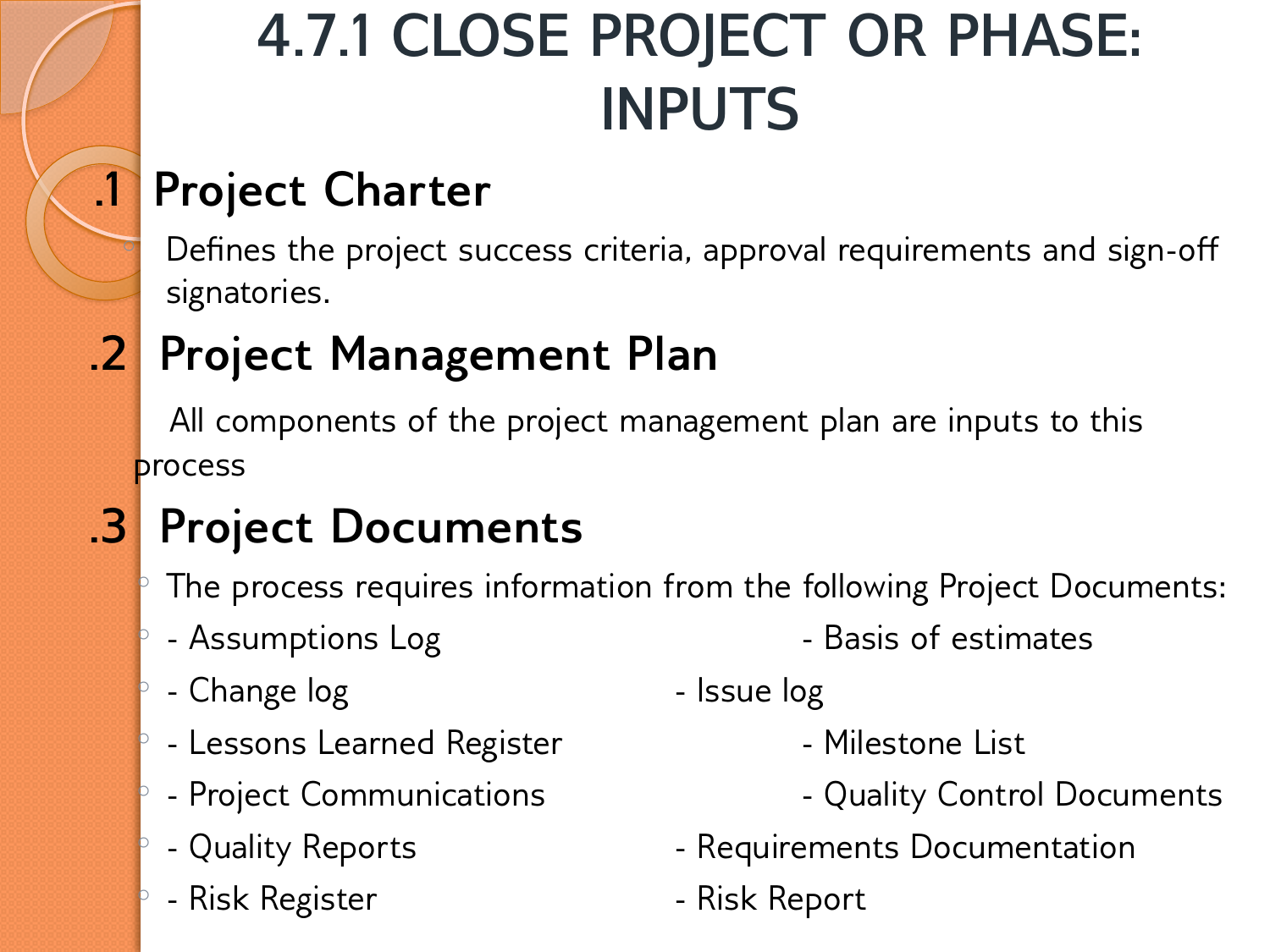

# 4.7.1 CLOSE PROJECT OR PHASE: INPUTS
 .1  Project Charter
Defines the project success criteria, approval requirements and sign-off signatories.
.2  Project Management Plan
   All components of the project management plan are inputs to this process
.3  Project Documents
The process requires information from the following Project Documents:
- Assumptions Log 			- Basis of estimates
- Change log			- Issue log
- Lessons Learned Register		- Milestone List
- Project Communications 		- Quality Control Documents
- Quality Reports			- Requirements Documentation
- Risk Register			- Risk Report